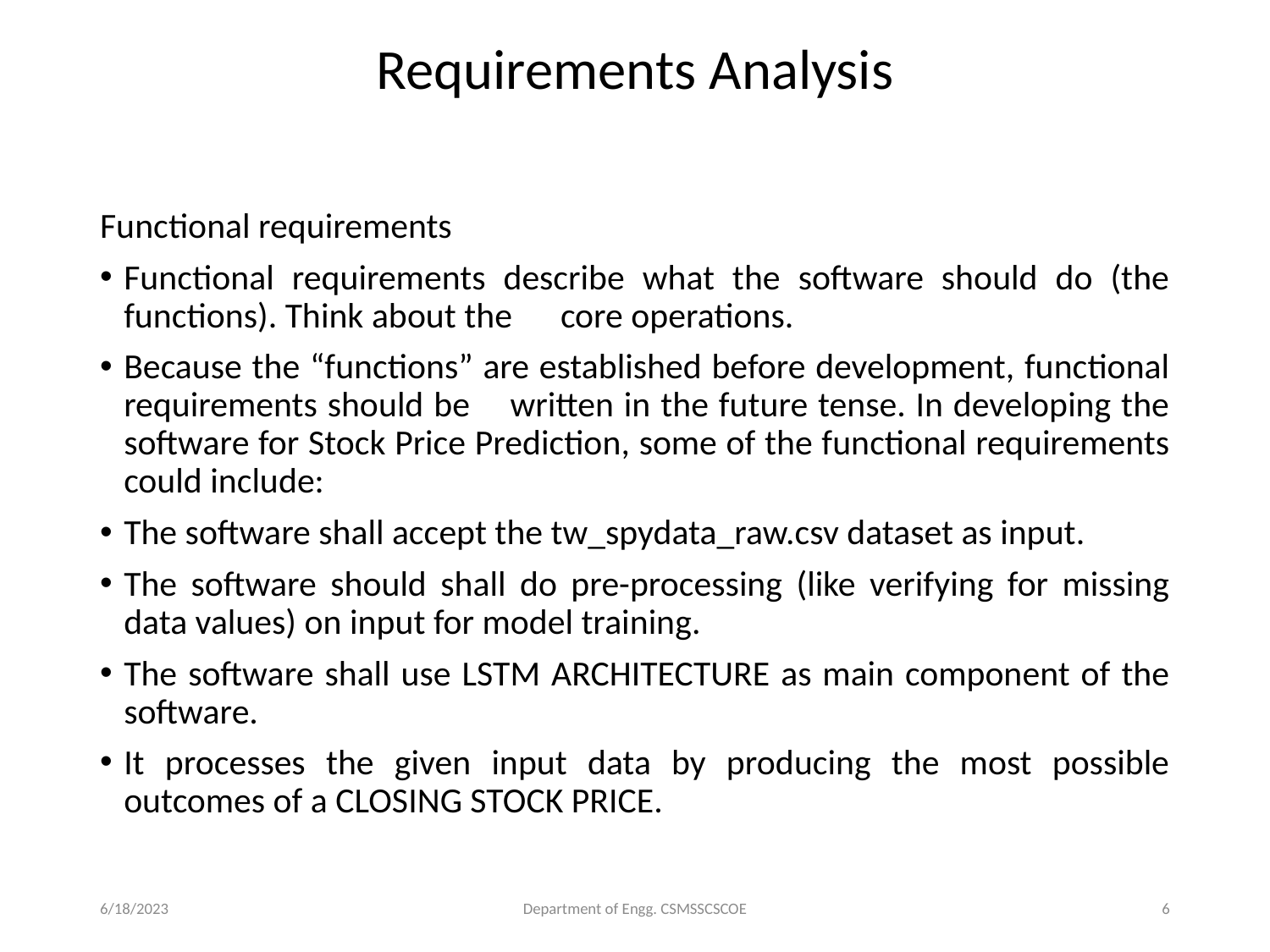

# Requirements Analysis
Functional requirements
Functional requirements describe what the software should do (the functions). Think about the      core operations.
Because the “functions” are established before development, functional requirements should be    written in the future tense. In developing the software for Stock Price Prediction, some of the functional requirements could include:
The software shall accept the tw_spydata_raw.csv dataset as input.
The software should shall do pre-processing (like verifying for missing data values) on input for model training.
The software shall use LSTM ARCHITECTURE as main component of the software.
It processes the given input data by producing the most possible outcomes of a CLOSING STOCK PRICE.
6/18/2023
Department of Engg. CSMSSCSCOE
6